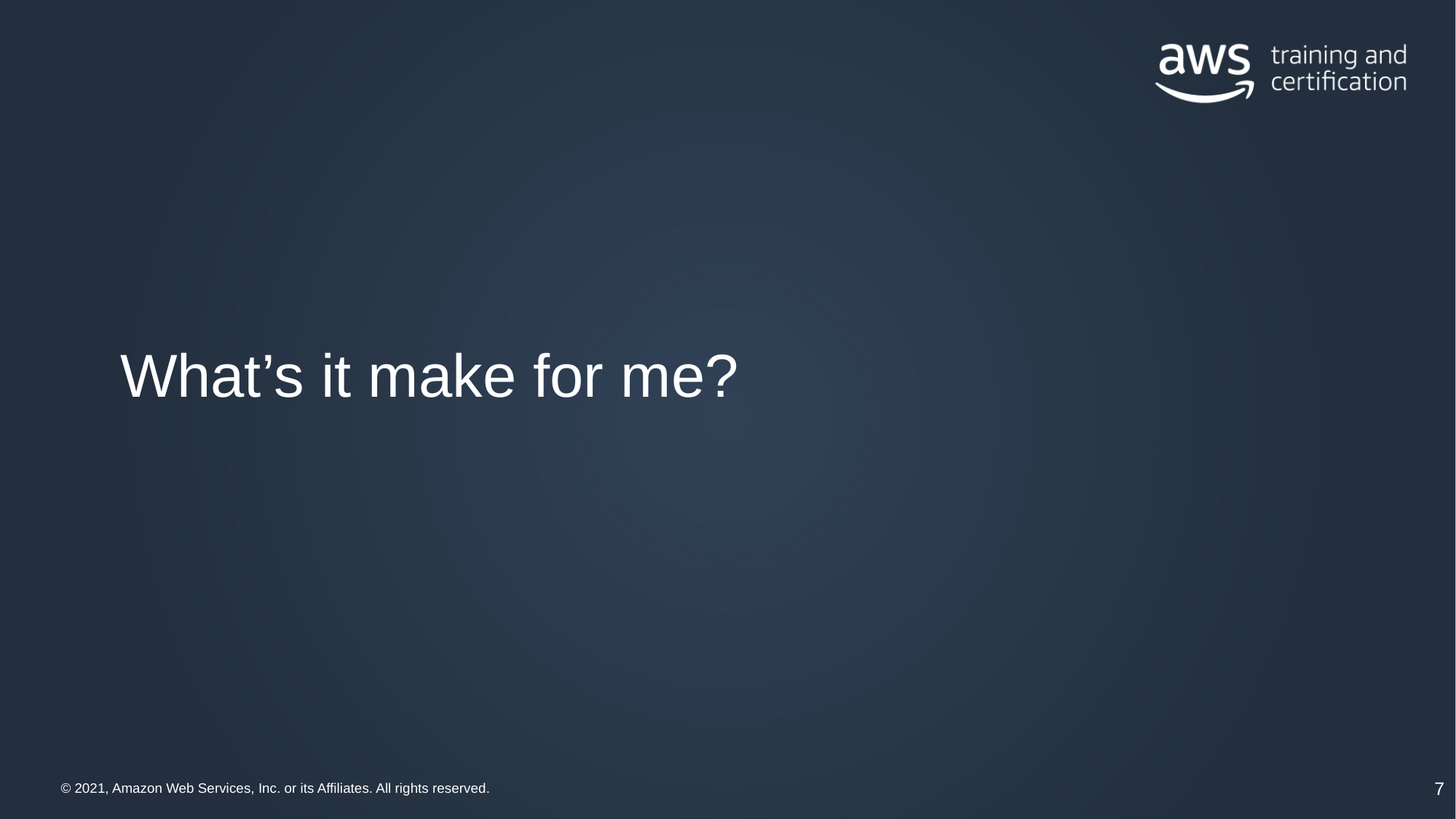

# What’s it make for me?
7